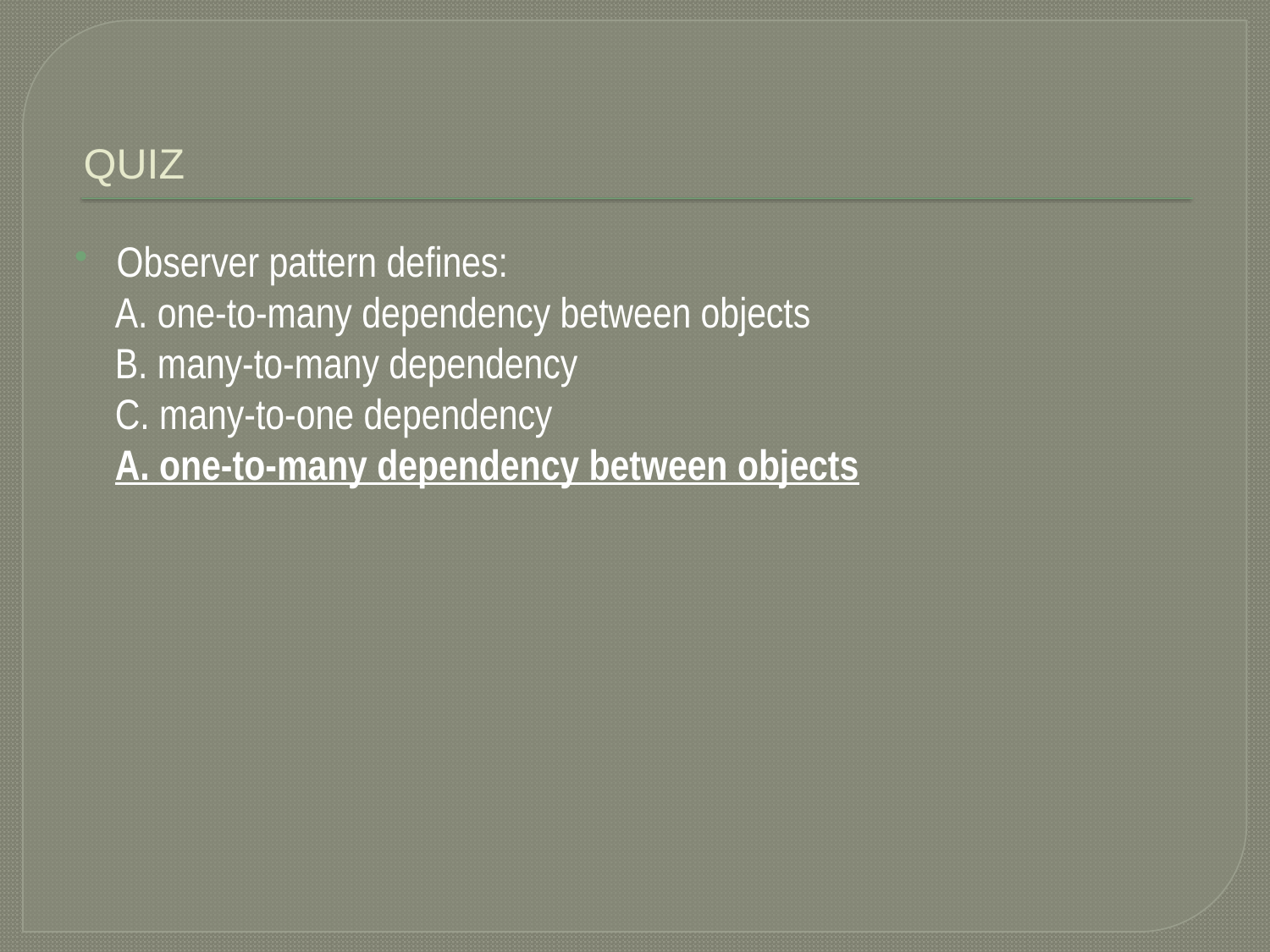

# QUIZ
Observer pattern defines:
    A. one-to-many dependency between objects
    B. many-to-many dependency
    C. many-to-one dependency
    A. one-to-many dependency between objects